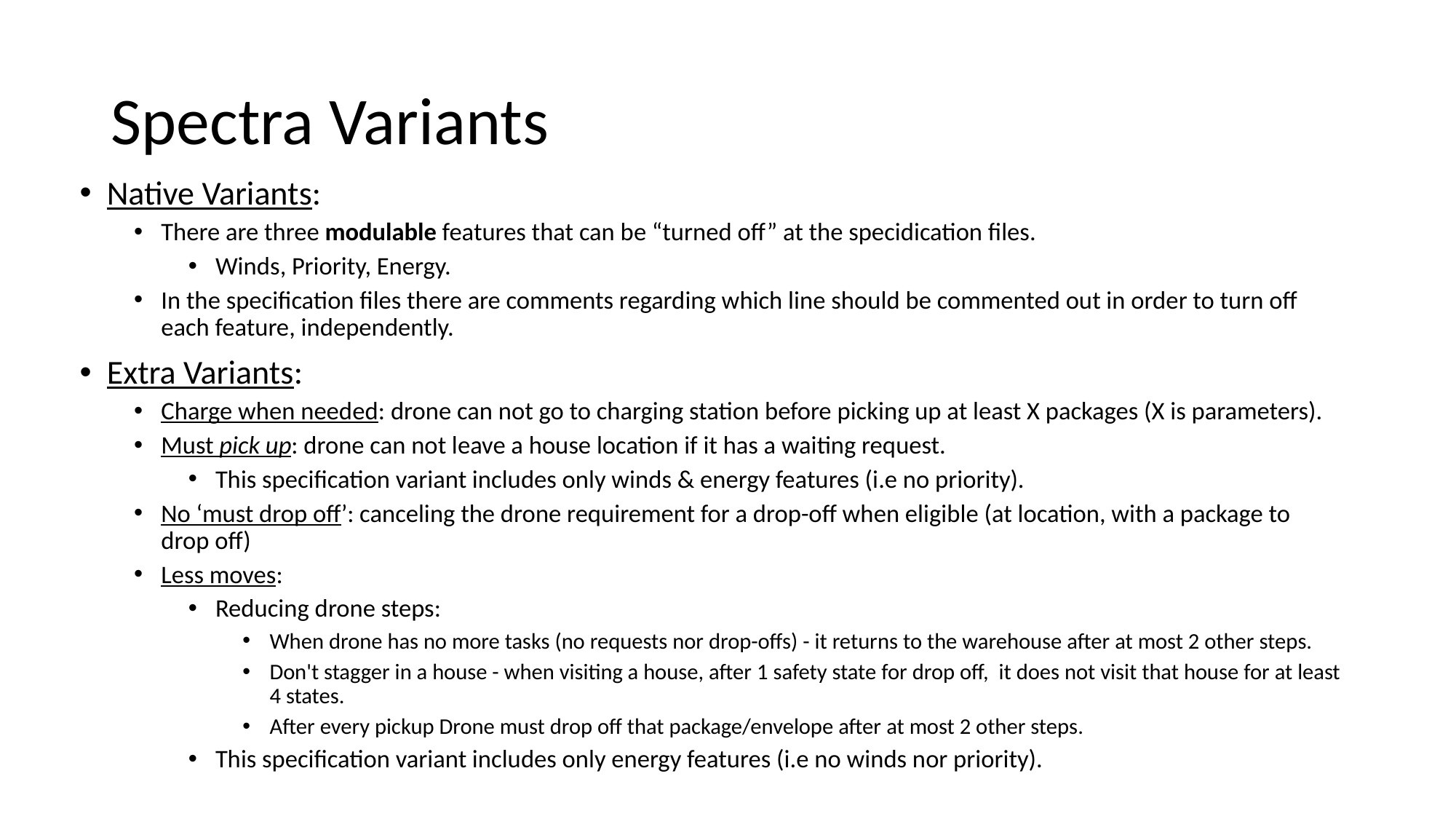

# Spectra Variants
Native Variants:
There are three modulable features that can be “turned off” at the specidication files.
Winds, Priority, Energy.
In the specification files there are comments regarding which line should be commented out in order to turn off each feature, independently.
Extra Variants:
Charge when needed: drone can not go to charging station before picking up at least X packages (X is parameters).
Must pick up: drone can not leave a house location if it has a waiting request.
This specification variant includes only winds & energy features (i.e no priority).
No ‘must drop off’: canceling the drone requirement for a drop-off when eligible (at location, with a package to drop off)
Less moves:
Reducing drone steps:
When drone has no more tasks (no requests nor drop-offs) - it returns to the warehouse after at most 2 other steps.
Don't stagger in a house - when visiting a house, after 1 safety state for drop off,  it does not visit that house for at least 4 states.
After every pickup Drone must drop off that package/envelope after at most 2 other steps.
This specification variant includes only energy features (i.e no winds nor priority).